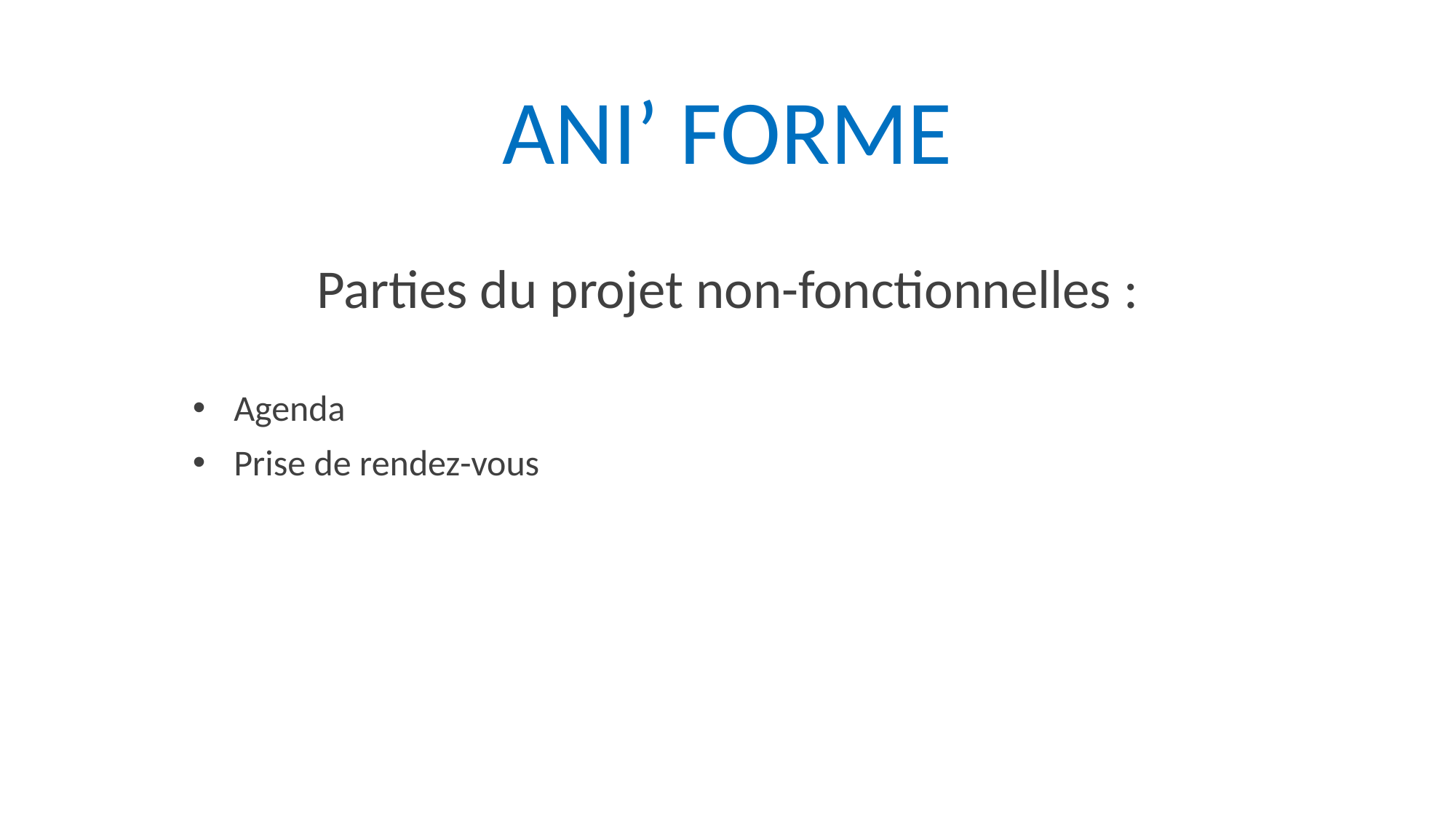

# Ani’ Forme
Parties du projet non-fonctionnelles :

Agenda
Prise de rendez-vous